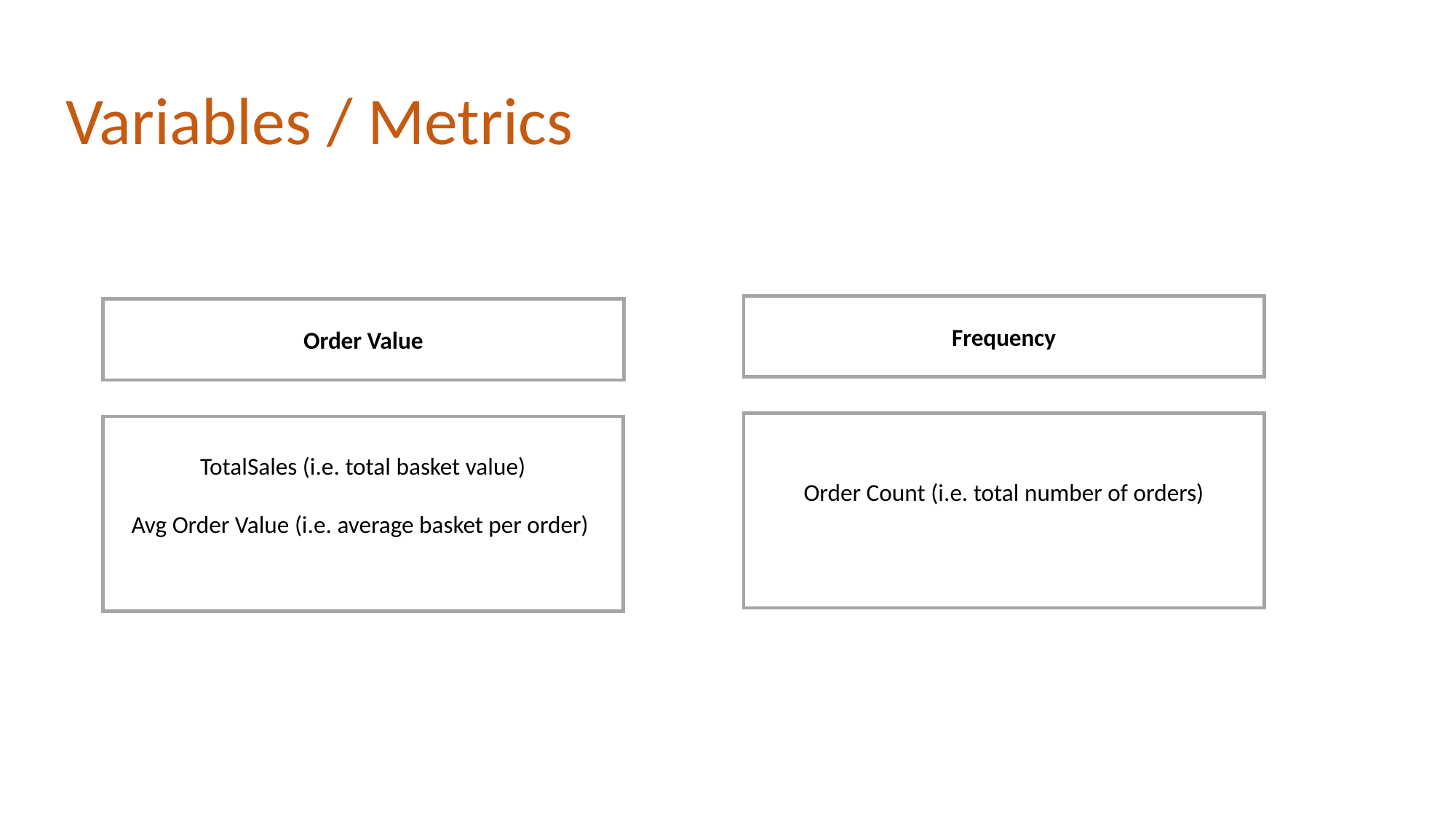

# Variables / Metrics
Frequency
Order Value

Order Count (i.e. total number of orders)

TotalSales (i.e. total basket value)

Avg Order Value (i.e. average basket per order)